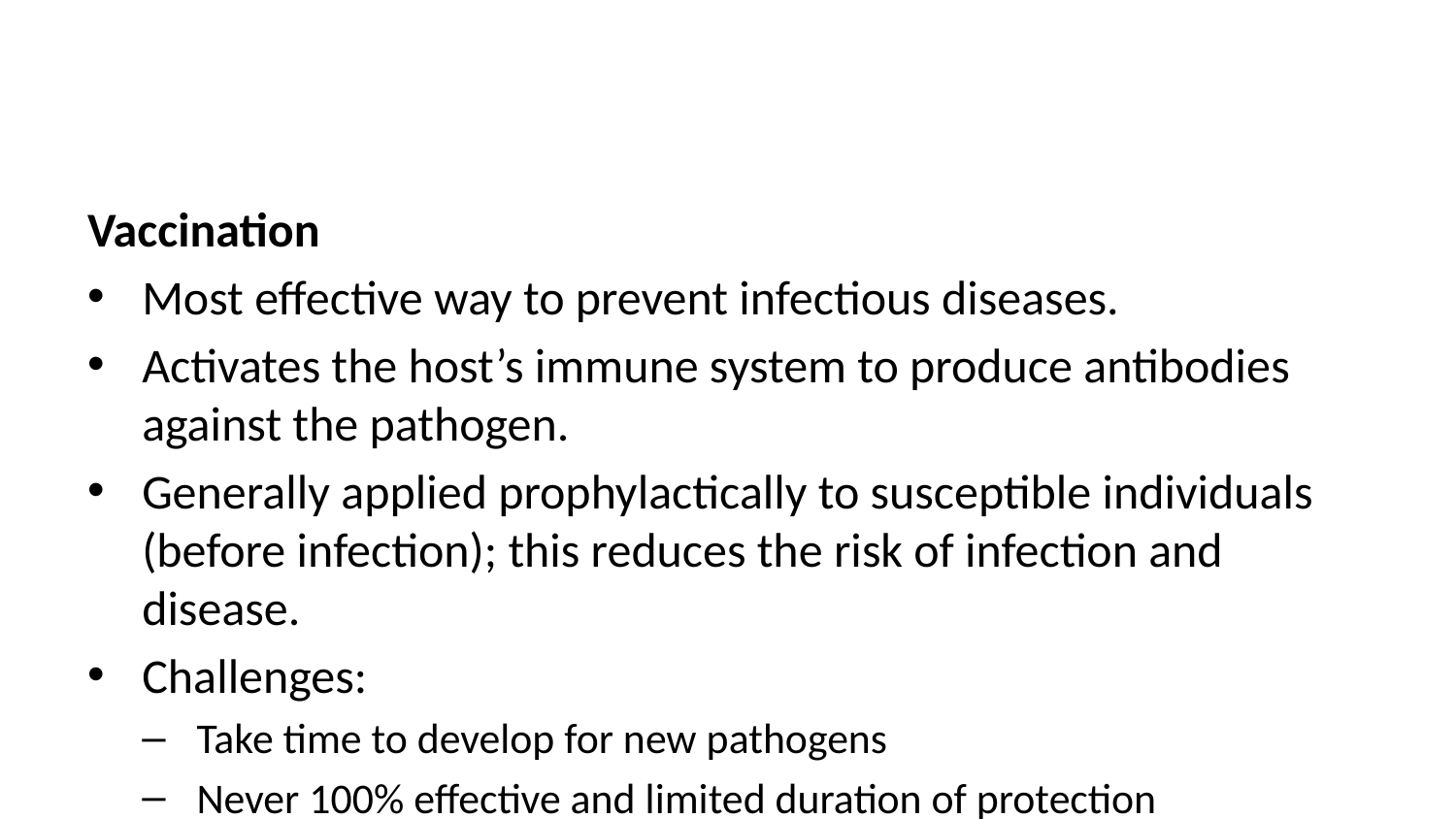

Vaccination
Most effective way to prevent infectious diseases.
Activates the host’s immune system to produce antibodies against the pathogen.
Generally applied prophylactically to susceptible individuals (before infection); this reduces the risk of infection and disease.
Challenges:
Take time to develop for new pathogens
Never 100% effective and limited duration of protection
Adverse side effects
Some individuals cannot be vaccinated or refuce vaccination
Some pathogens mutate rapidly (e.g., influenza virus)